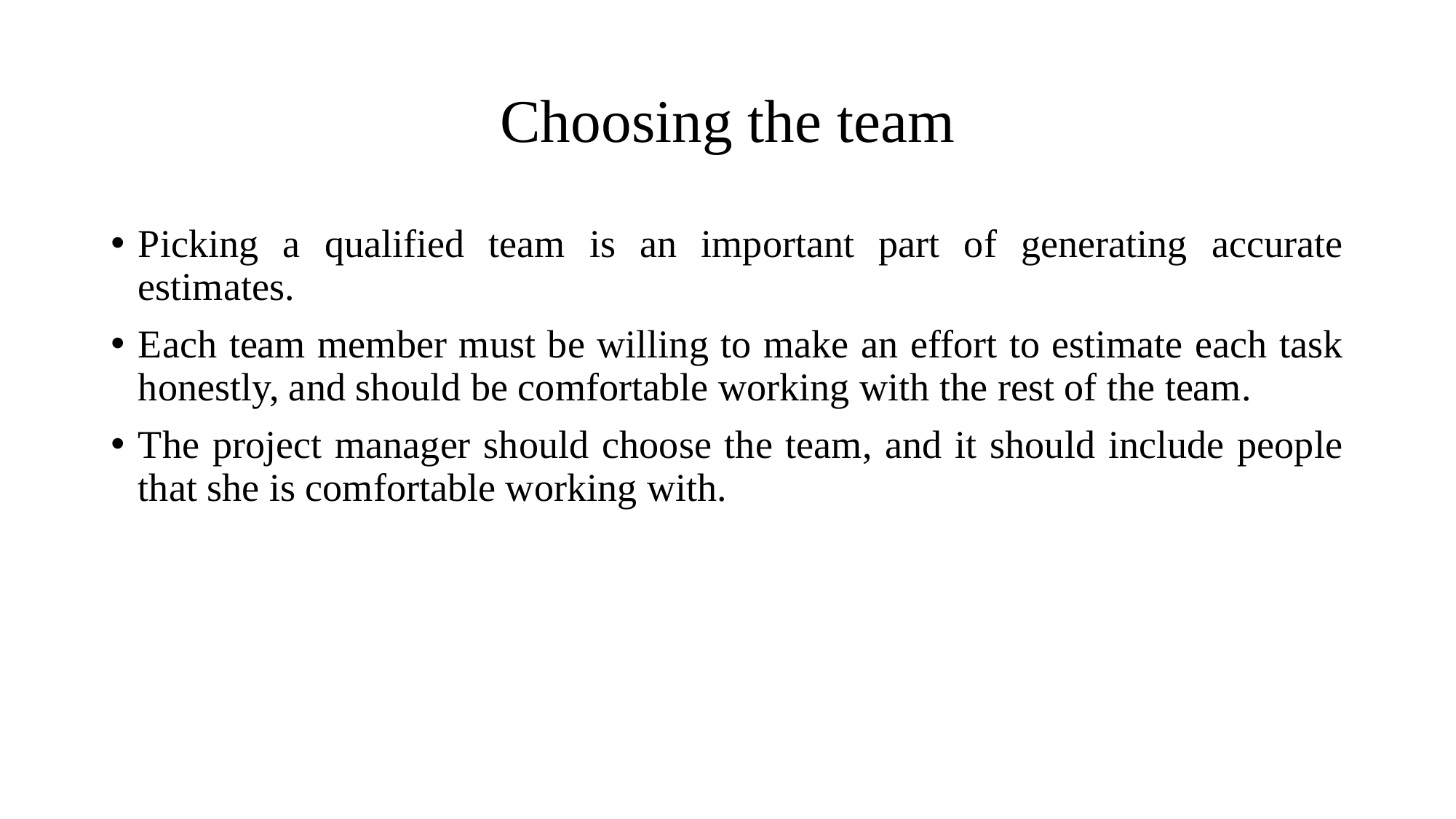

# Choosing the team
Picking a qualified team is an important part of generating accurate estimates.
Each team member must be willing to make an effort to estimate each task honestly, and should be comfortable working with the rest of the team.
The project manager should choose the team, and it should include people that she is comfortable working with.